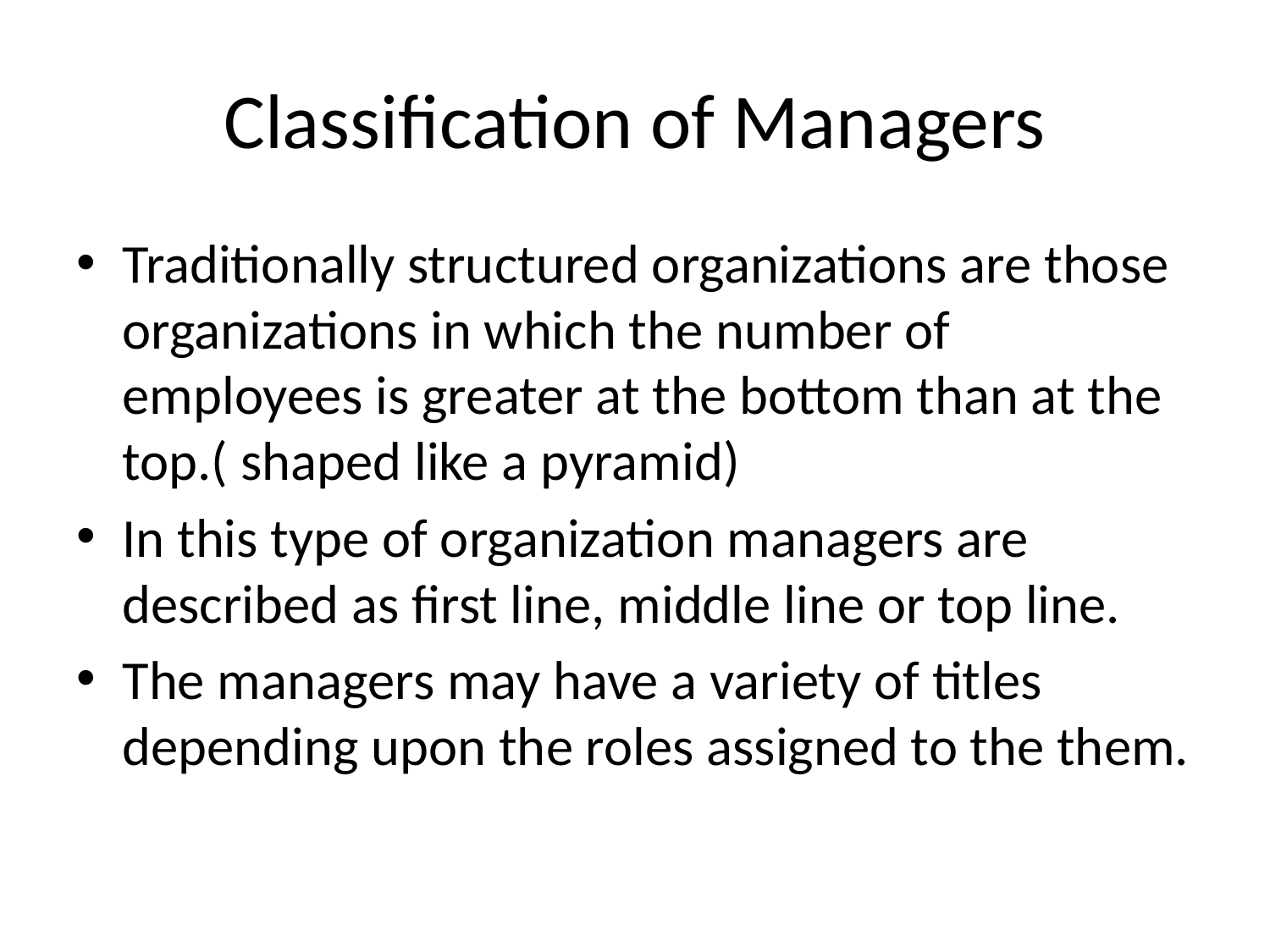

# Classification of Managers
Traditionally structured organizations are those organizations in which the number of employees is greater at the bottom than at the top.( shaped like a pyramid)
In this type of organization managers are described as first line, middle line or top line.
The managers may have a variety of titles depending upon the roles assigned to the them.